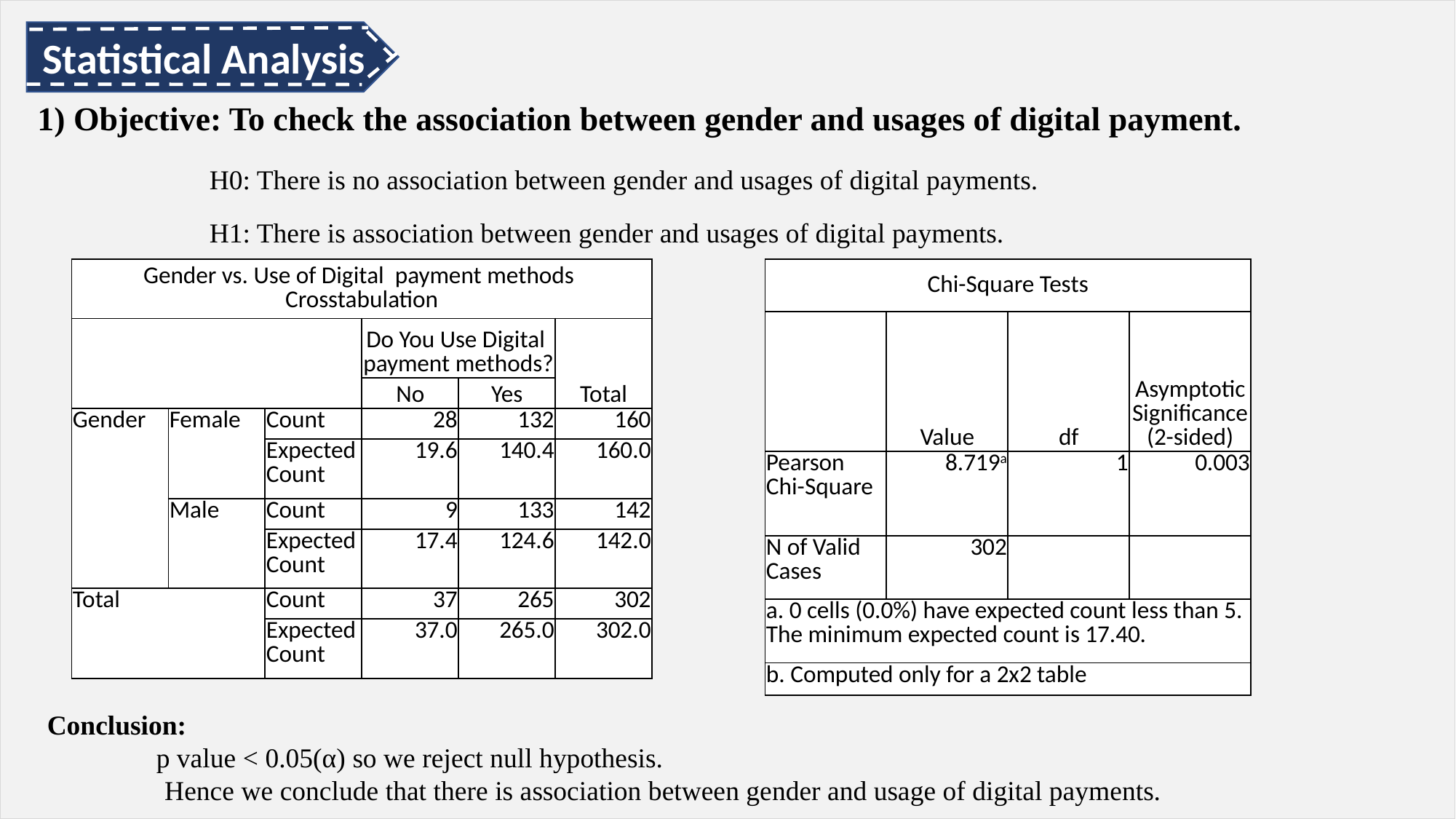

Statistical Analysis
1) Objective: To check the association between gender and usages of digital payment.
H0: There is no association between gender and usages of digital payments.
H1: There is association between gender and usages of digital payments.
| Gender vs. Use of Digital payment methods Crosstabulation |  |  |  |  |  |
| --- | --- | --- | --- | --- | --- |
|  |  |  | Do You Use Digital payment methods? |  | Total |
|  |  |  | No | Yes |  |
| Gender | Female | Count | 28 | 132 | 160 |
|  |  | Expected Count | 19.6 | 140.4 | 160.0 |
|  | Male | Count | 9 | 133 | 142 |
|  |  | Expected Count | 17.4 | 124.6 | 142.0 |
| Total |  | Count | 37 | 265 | 302 |
|  |  | Expected Count | 37.0 | 265.0 | 302.0 |
| Chi-Square Tests |  |  |  |
| --- | --- | --- | --- |
|  | Value | df | Asymptotic Significance (2-sided) |
| Pearson Chi-Square | 8.719a | 1 | 0.003 |
| N of Valid Cases | 302 |  |  |
| a. 0 cells (0.0%) have expected count less than 5. The minimum expected count is 17.40. |  |  |  |
| b. Computed only for a 2x2 table |  |  |  |
Conclusion:
	p value < 0.05(α) so we reject null hypothesis.
                 Hence we conclude that there is association between gender and usage of digital payments.